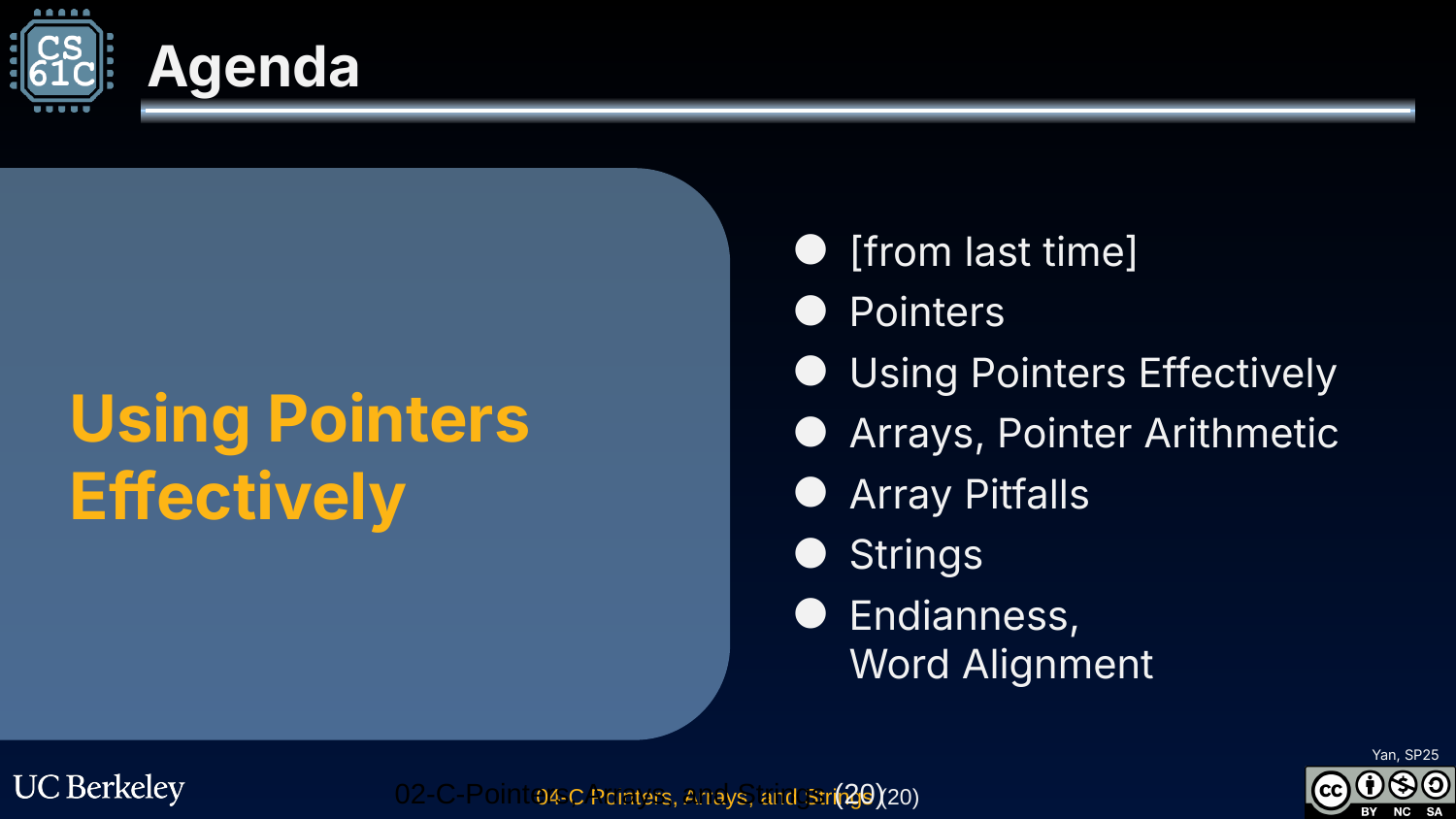

# Using Pointers Effectively
02-C-Pointers, Arrays, and Strings (20)